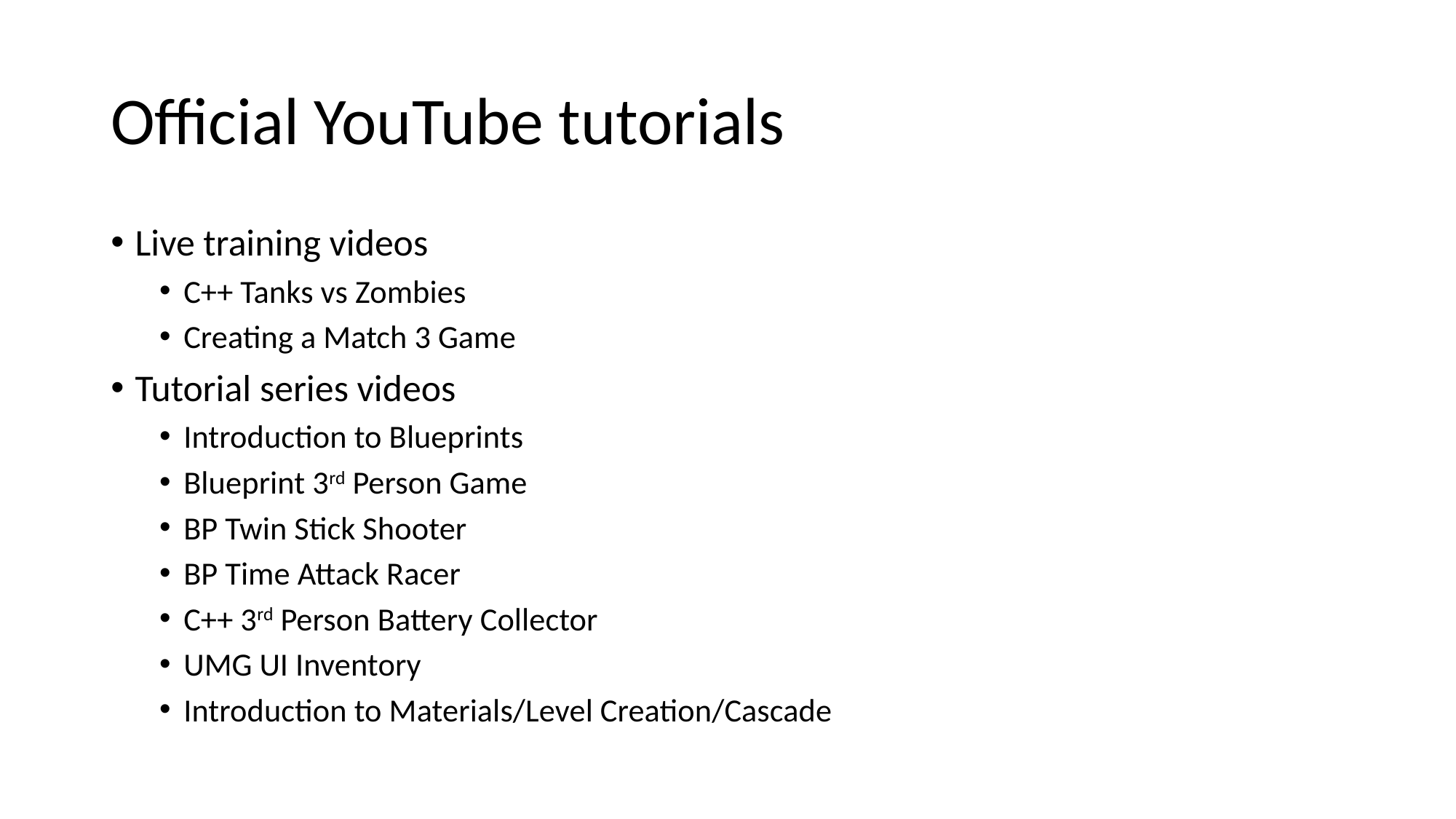

Official YouTube tutorials
Live training videos
C++ Tanks vs Zombies
Creating a Match 3 Game
Tutorial series videos
Introduction to Blueprints
Blueprint 3rd Person Game
BP Twin Stick Shooter
BP Time Attack Racer
C++ 3rd Person Battery Collector
UMG UI Inventory
Introduction to Materials/Level Creation/Cascade